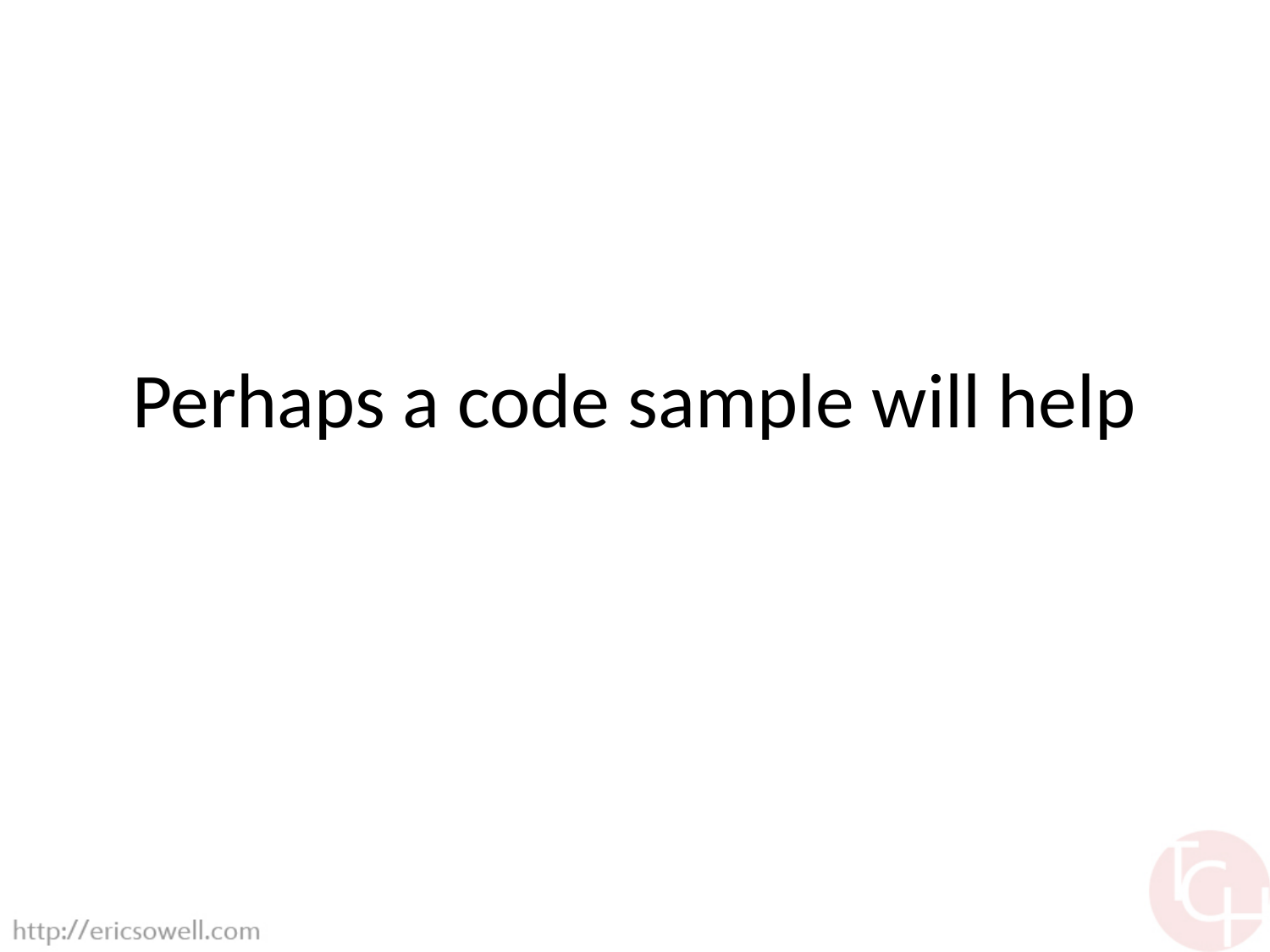

# Perhaps a code sample will help